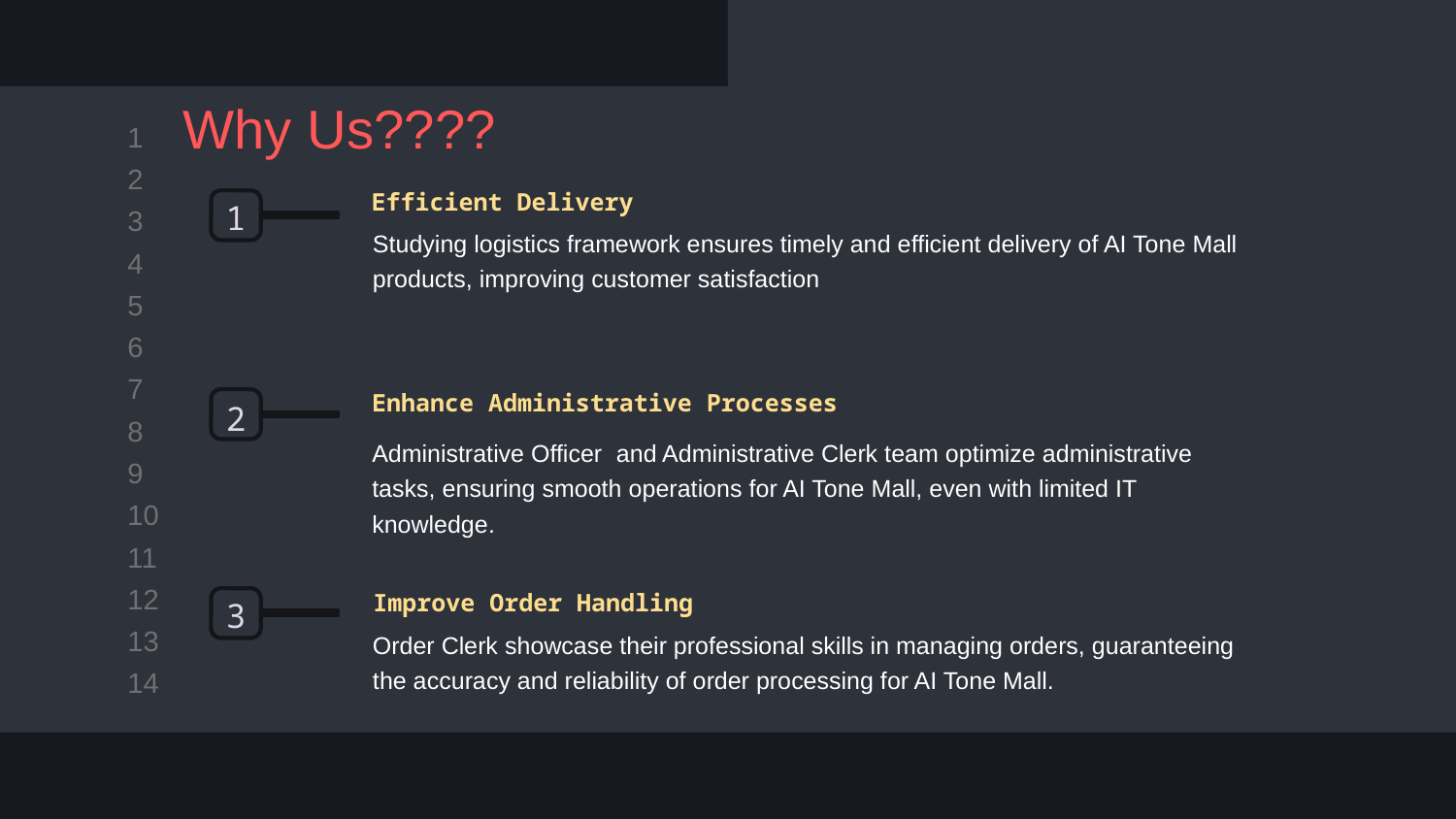

Why Us????

Efficient Delivery
1

Studying logistics framework ensures timely and efficient delivery of AI Tone Mall products, improving customer satisfaction
Enhance Administrative Processes
2

Administrative Officer  and Administrative Clerk team optimize administrative tasks, ensuring smooth operations for AI Tone Mall, even with limited IT knowledge.
Improve Order Handling
3

Order Clerk showcase their professional skills in managing orders, guaranteeing the accuracy and reliability of order processing for AI Tone Mall.